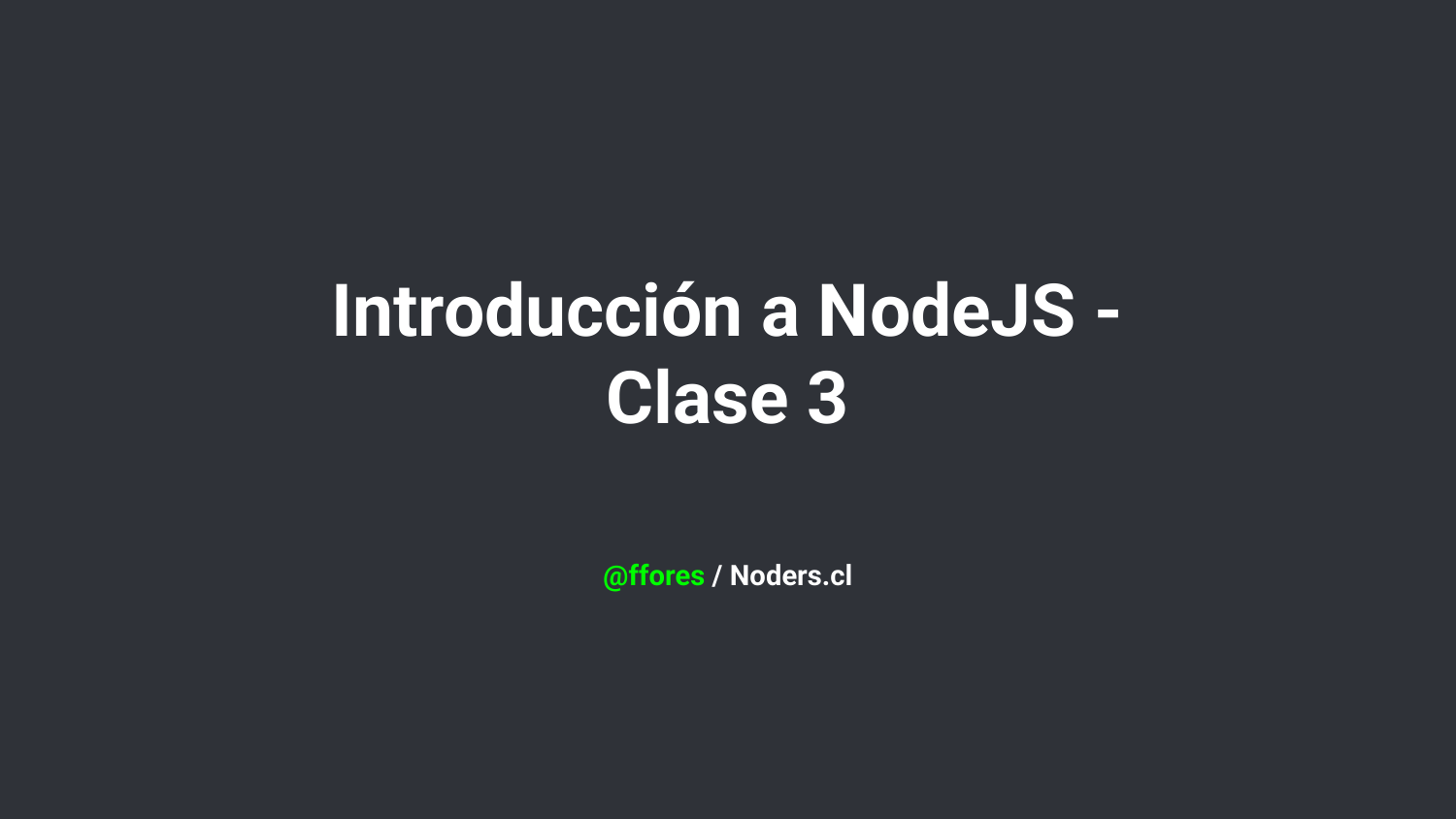

# Introducción a NodeJS - Clase 3
@ffores / Noders.cl